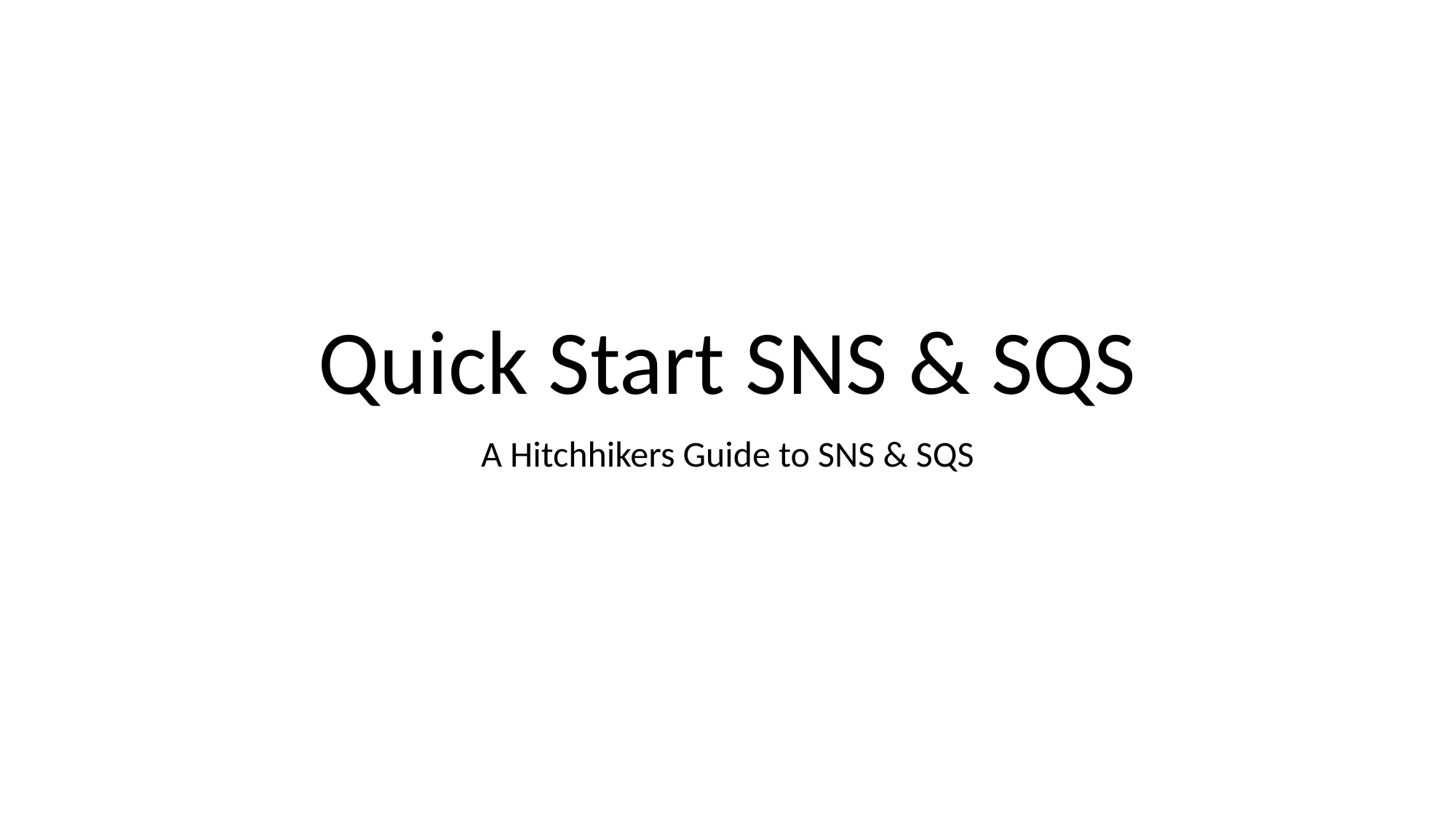

# Quick Start SNS & SQS
A Hitchhikers Guide to SNS & SQS